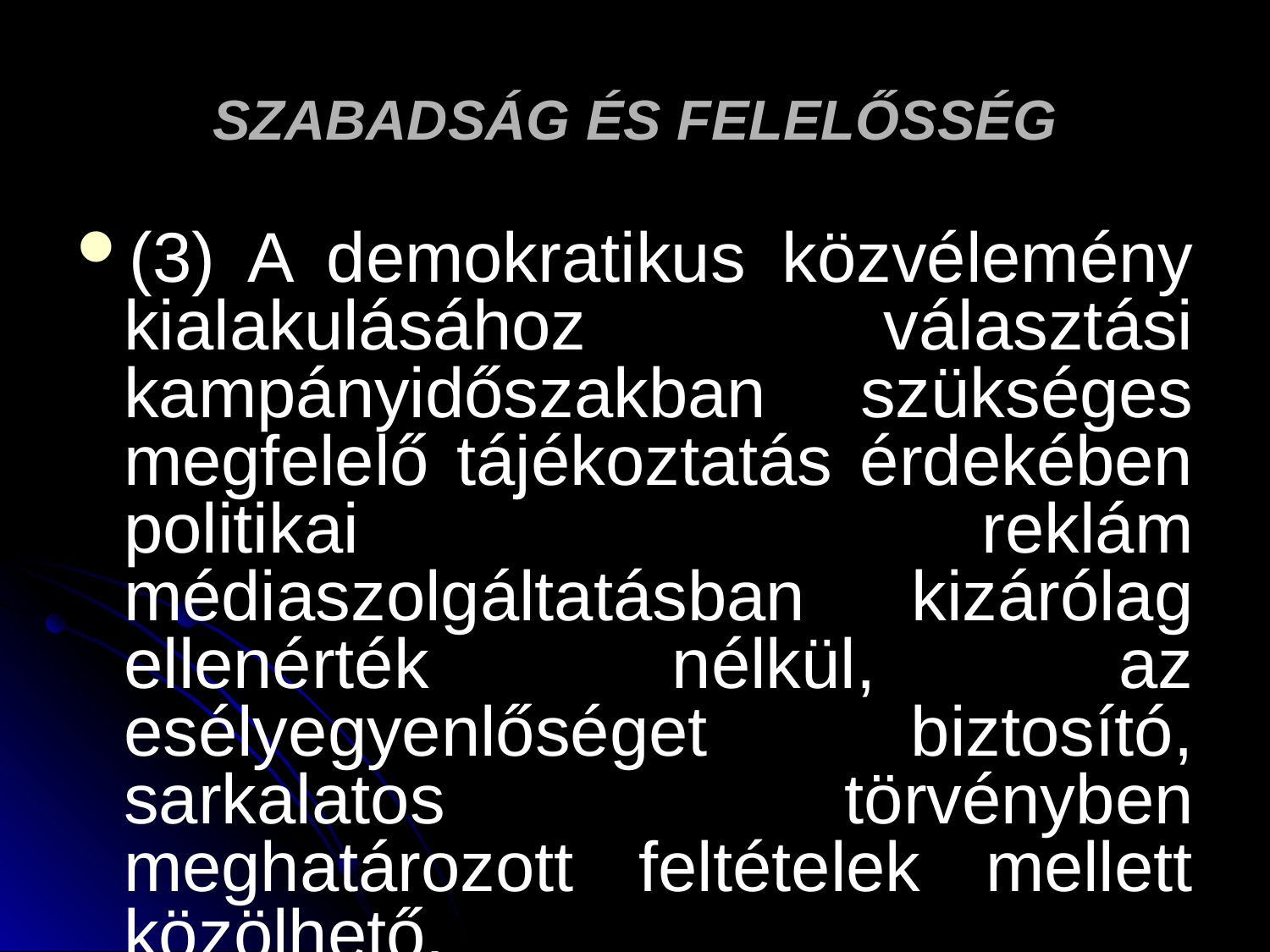

# SZABADSÁG ÉS FELELŐSSÉG
(3) A demokratikus közvélemény kialakulásához választási kampányidőszakban szükséges megfelelő tájékoztatás érdekében politikai reklám médiaszolgáltatásban kizárólag ellenérték nélkül, az esélyegyenlőséget biztosító, sarkalatos törvényben meghatározott feltételek mellett közölhető.